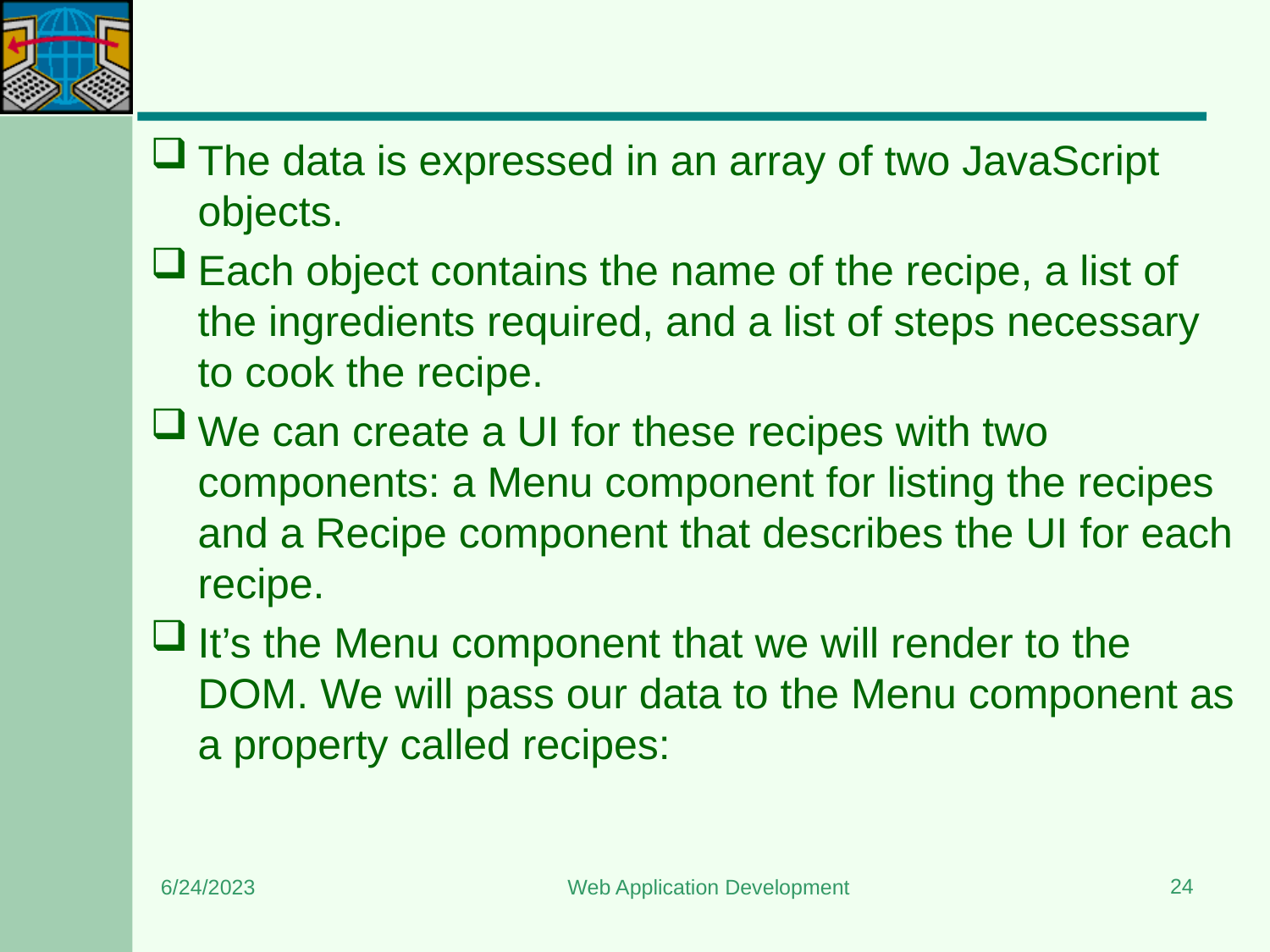

#
The data is expressed in an array of two JavaScript objects.
Each object contains the name of the recipe, a list of the ingredients required, and a list of steps necessary to cook the recipe.
We can create a UI for these recipes with two components: a Menu component for listing the recipes and a Recipe component that describes the UI for each recipe.
It’s the Menu component that we will render to the DOM. We will pass our data to the Menu component as a property called recipes:
24
6/24/2023
Web Application Development